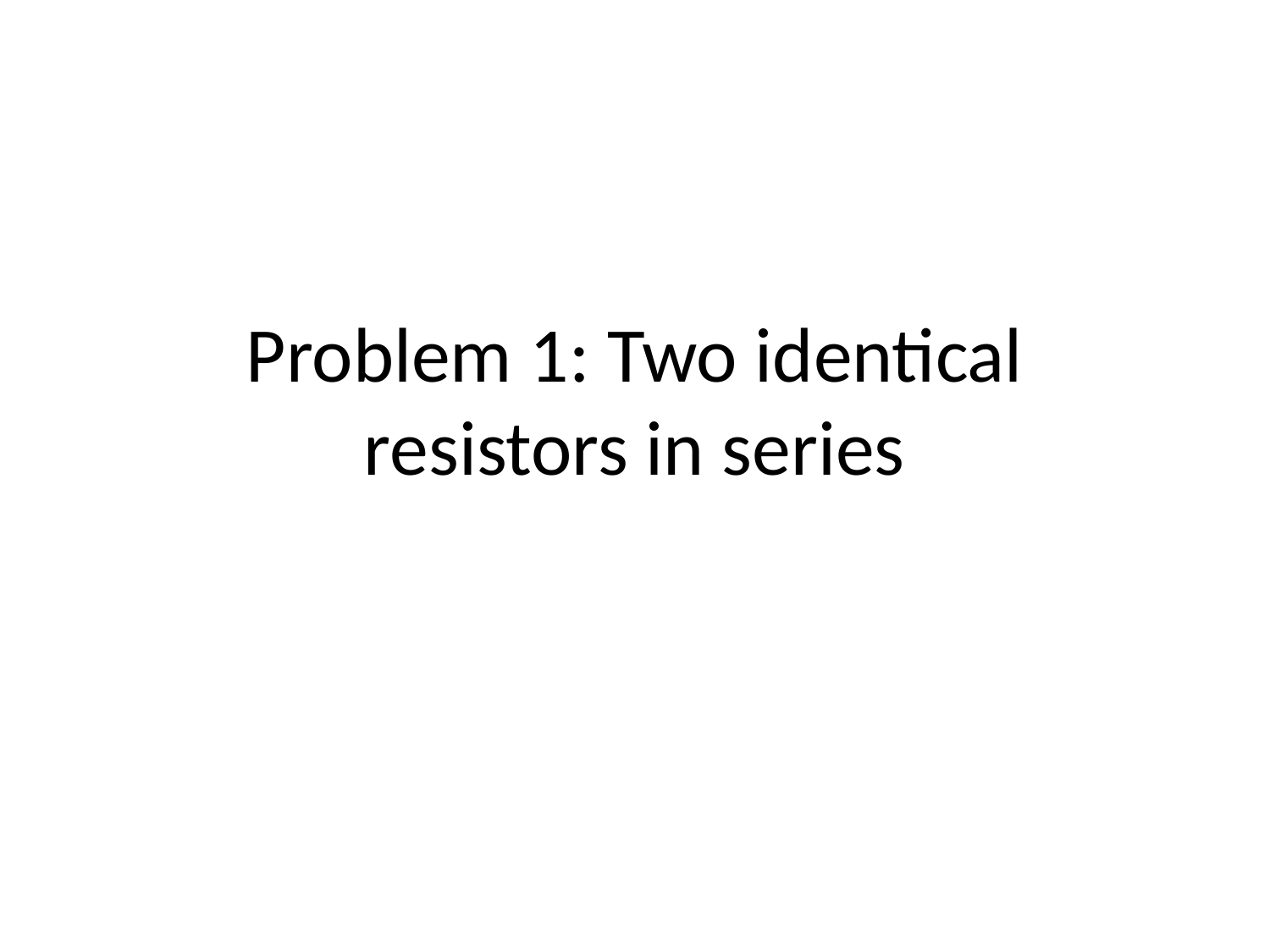

# Problem 1: Two identical resistors in series